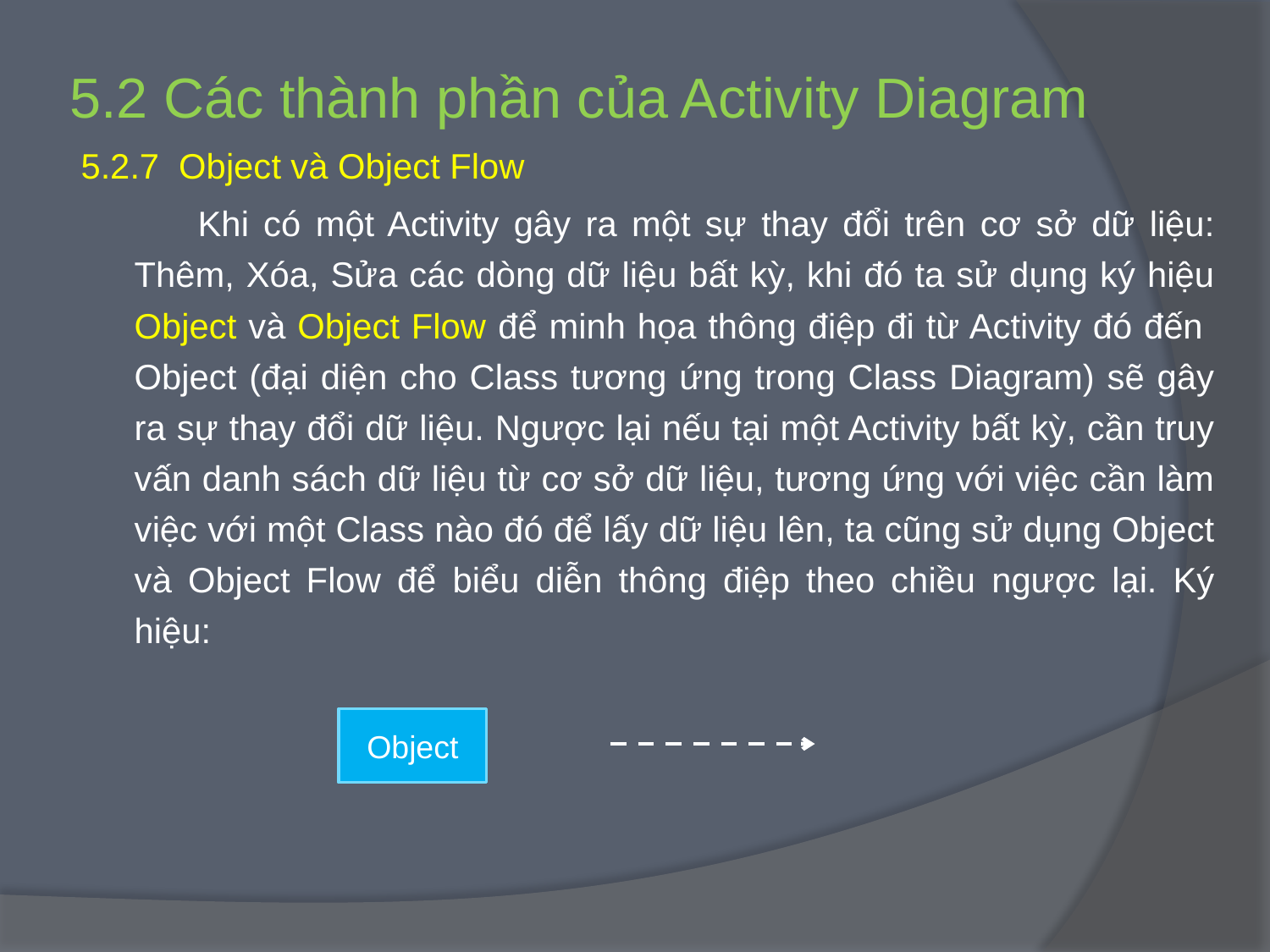

# 5.2 Các thành phần của Activity Diagram
5.2.7  Object và Object Flow
Khi có một Activity gây ra một sự thay đổi trên cơ sở dữ liệu: Thêm, Xóa, Sửa các dòng dữ liệu bất kỳ, khi đó ta sử dụng ký hiệu Object và Object Flow để minh họa thông điệp đi từ Activity đó đến  Object (đại diện cho Class tương ứng trong Class Diagram) sẽ gây ra sự thay đổi dữ liệu. Ngược lại nếu tại một Activity bất kỳ, cần truy vấn danh sách dữ liệu từ cơ sở dữ liệu, tương ứng với việc cần làm việc với một Class nào đó để lấy dữ liệu lên, ta cũng sử dụng Object và Object Flow để biểu diễn thông điệp theo chiều ngược lại. Ký hiệu:

Object